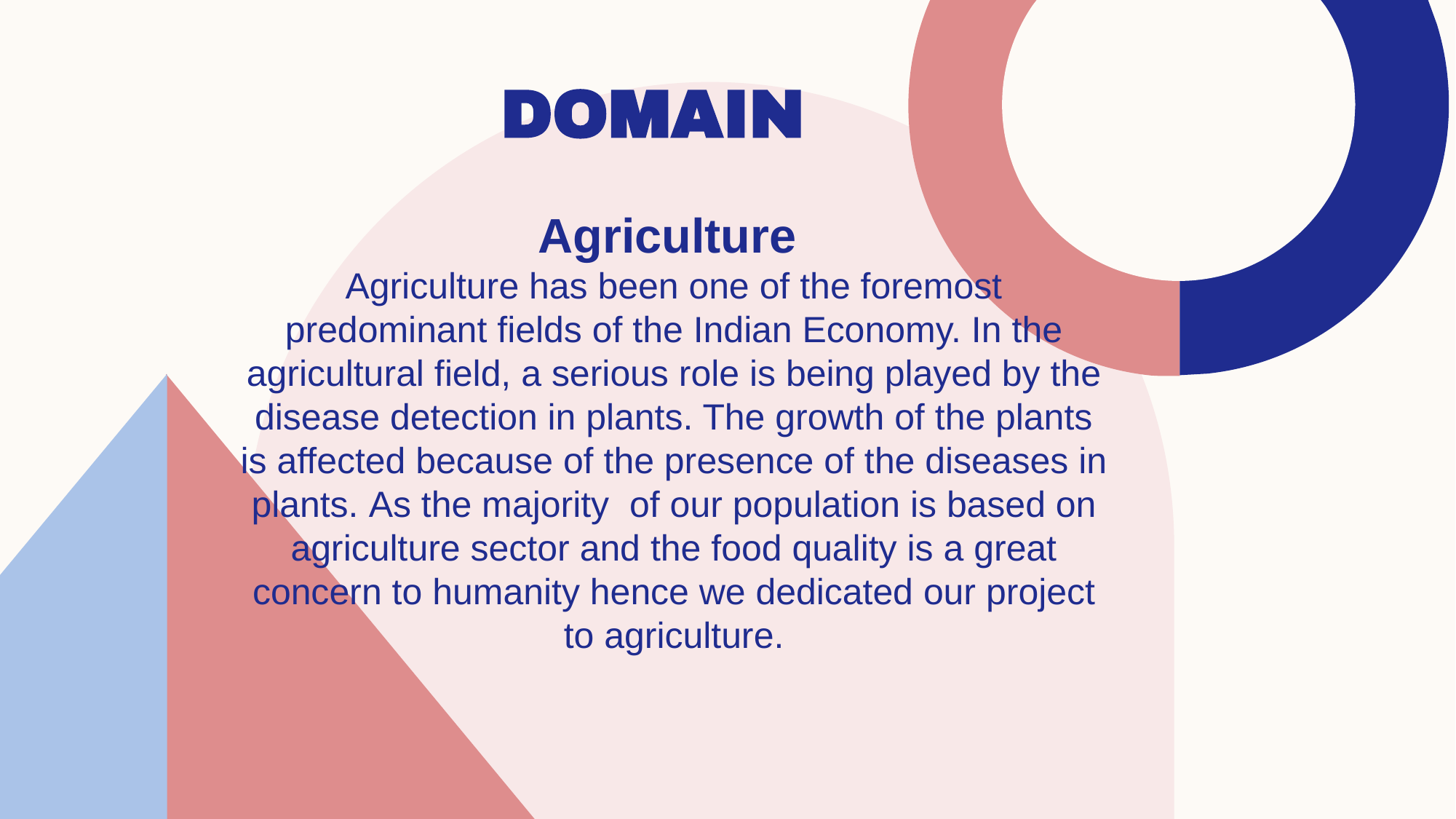

# DOMAIN
Agriculture
Agriculture has been one of the foremost predominant fields of the Indian Economy. In the agricultural field, a serious role is being played by the disease detection in plants. The growth of the plants is affected because of the presence of the diseases in plants. As the majority  of our population is based on agriculture sector and the food quality is a great concern to humanity hence we dedicated our project to agriculture.